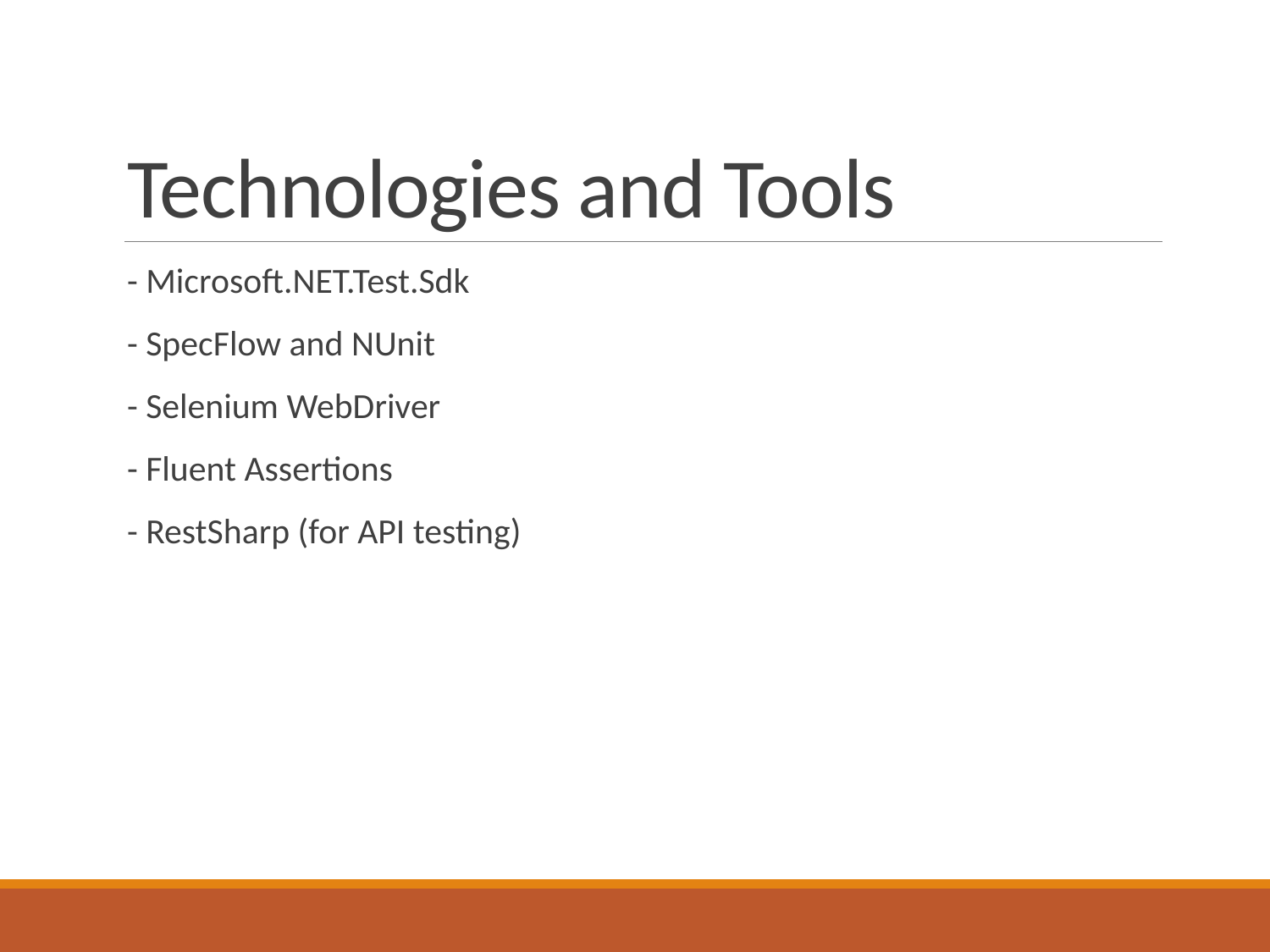

# Technologies and Tools
- Microsoft.NET.Test.Sdk
- SpecFlow and NUnit
- Selenium WebDriver
- Fluent Assertions
- RestSharp (for API testing)